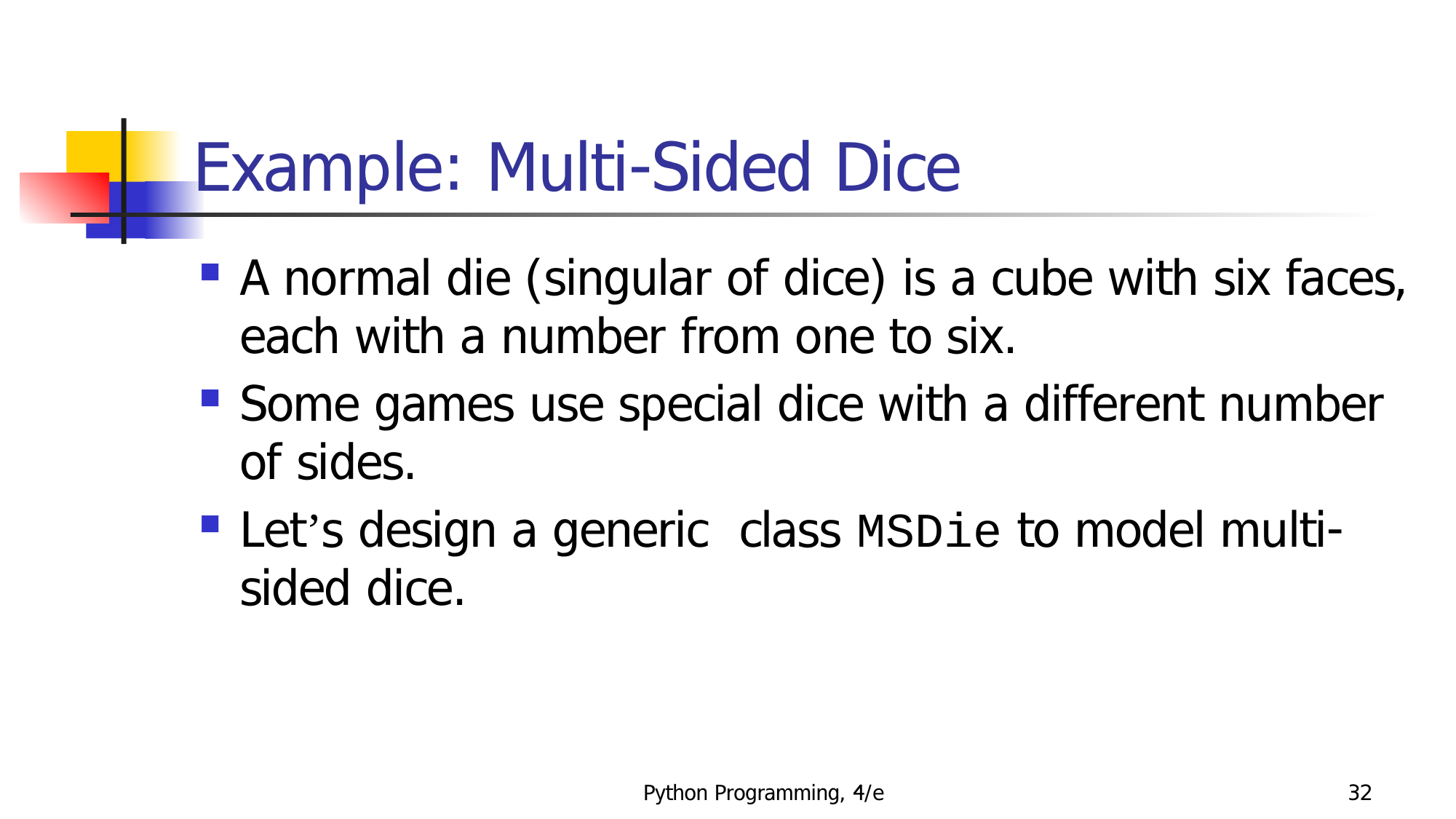

# Example: Multi-Sided Dice
A normal die (singular of dice) is a cube with six faces, each with a number from one to six.
Some games use special dice with a different number of sides.
Let’s design a generic  class MSDie to model multi-sided dice.
Python Programming, 4/e
32